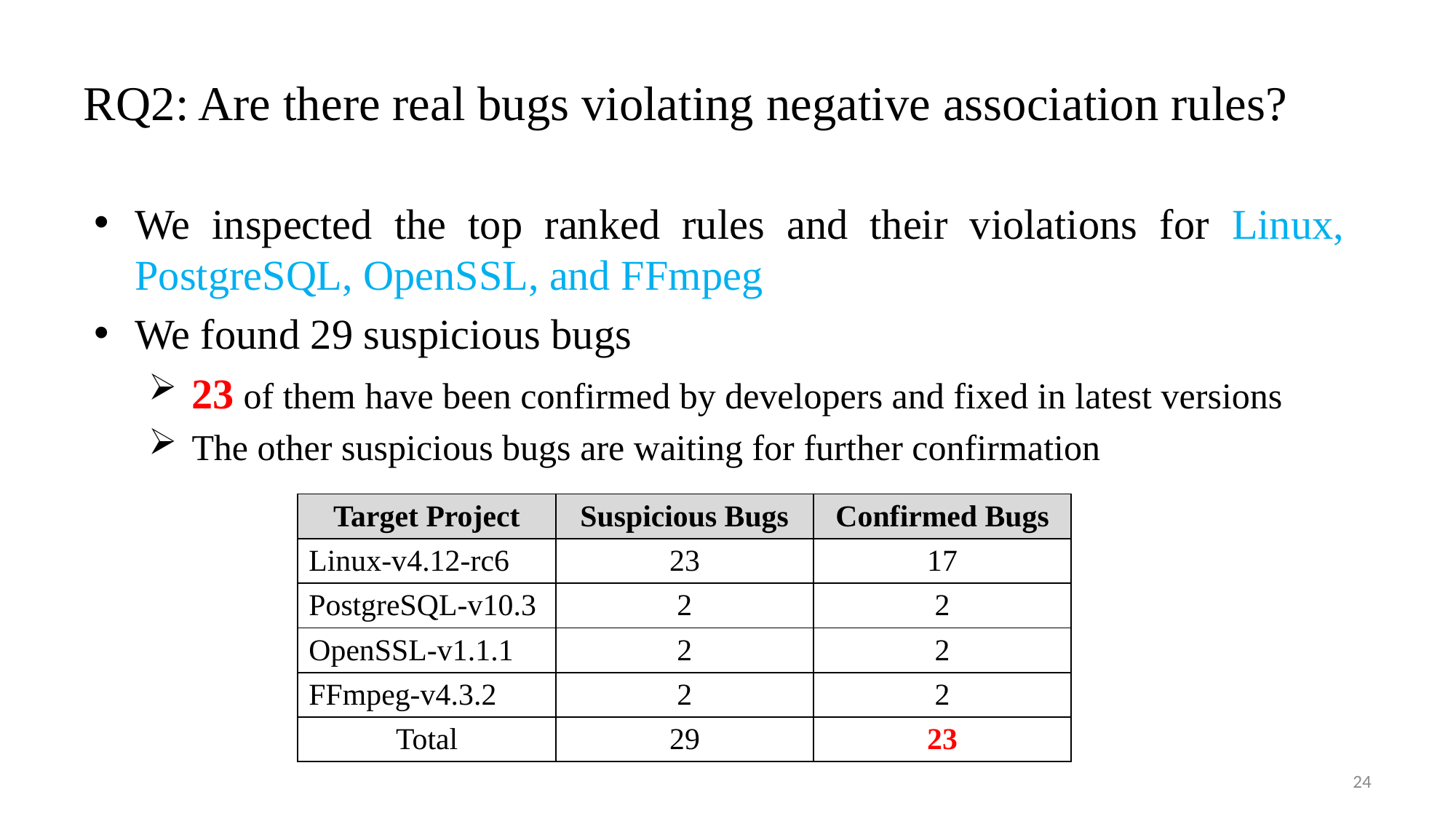

# RQ2: Are there real bugs violating negative association rules?
We inspected the top ranked rules and their violations for Linux, PostgreSQL, OpenSSL, and FFmpeg
We found 29 suspicious bugs
 23 of them have been confirmed by developers and fixed in latest versions
 The other suspicious bugs are waiting for further confirmation
| Target Project | Suspicious Bugs | Confirmed Bugs |
| --- | --- | --- |
| Linux-v4.12-rc6 | 23 | 17 |
| PostgreSQL-v10.3 | 2 | 2 |
| OpenSSL-v1.1.1 | 2 | 2 |
| FFmpeg-v4.3.2 | 2 | 2 |
| Total | 29 | 23 |
24